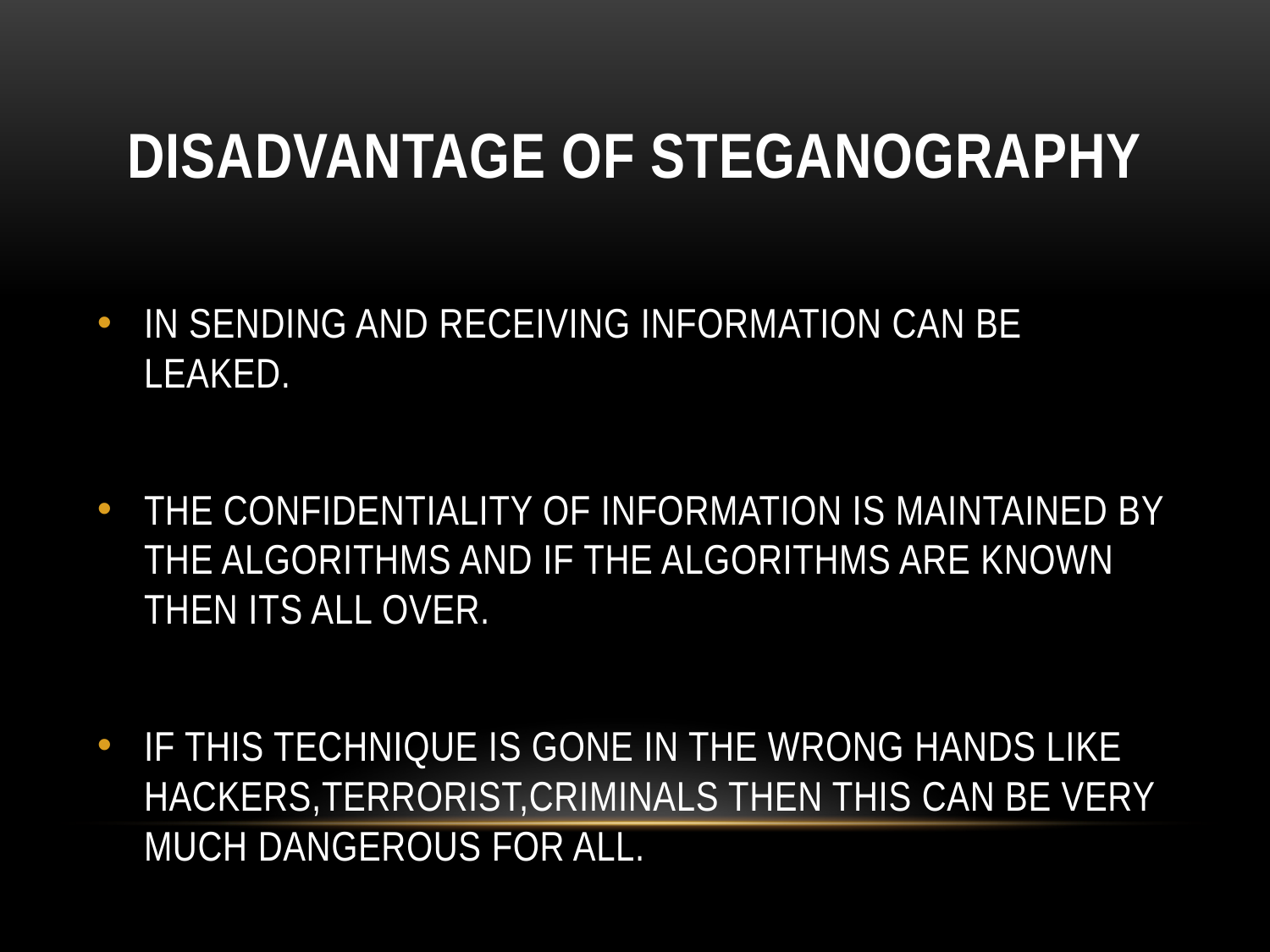

# DISADVANTAGE OF STEGANOGRAPHY

IN SENDING AND RECEIVING INFORMATION CAN BE LEAKED.

THE CONFIDENTIALITY OF INFORMATION IS MAINTAINED BY THE ALGORITHMS AND IF THE ALGORITHMS ARE KNOWN THEN ITS ALL OVER.

IF THIS TECHNIQUE IS GONE IN THE WRONG HANDS LIKE HACKERS,TERRORIST,CRIMINALS THEN THIS CAN BE VERY MUCH DANGEROUS FOR ALL.